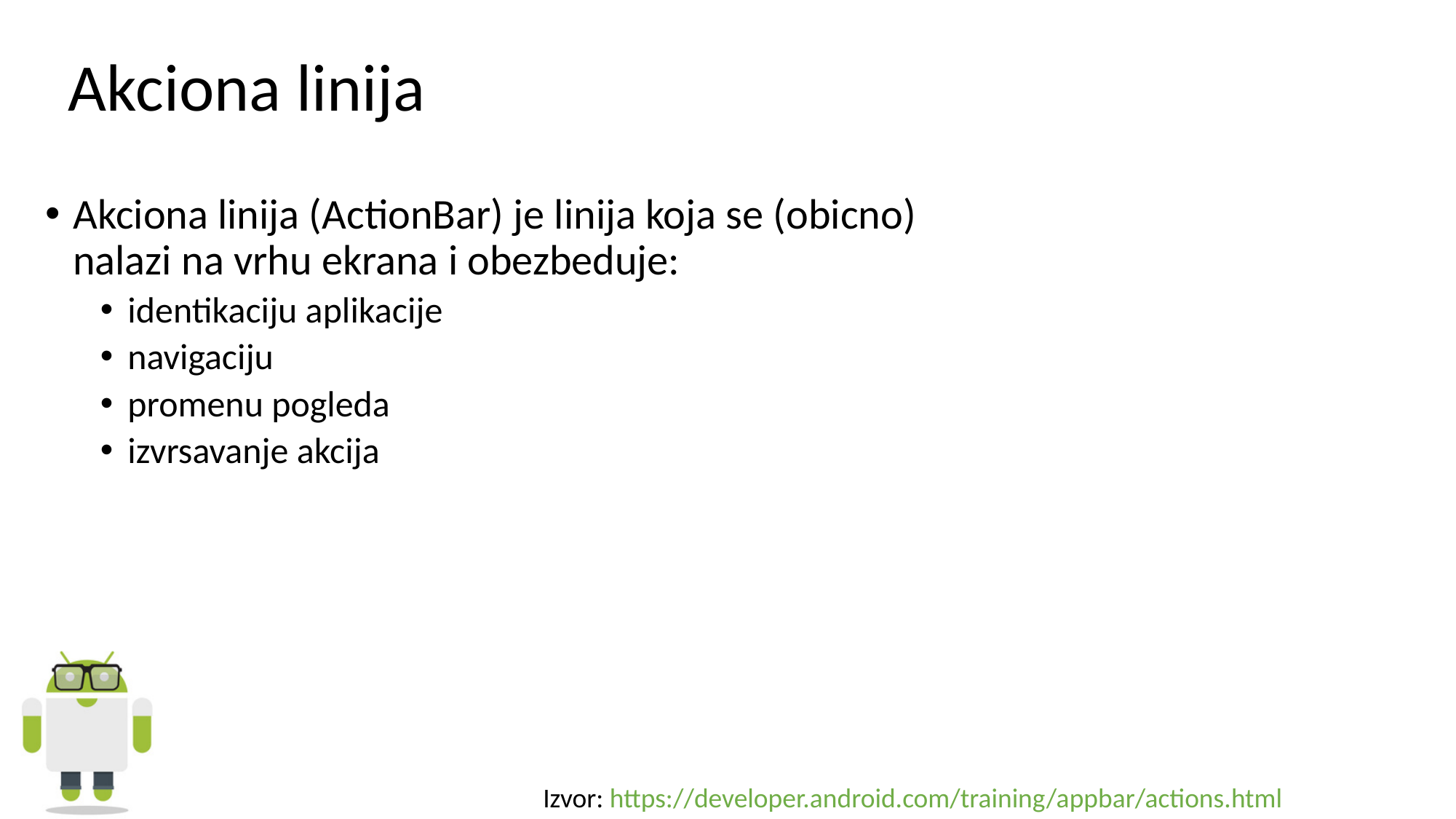

# Akciona linija
Akciona linija (ActionBar) je linija koja se (obicno) nalazi na vrhu ekrana i obezbeduje:
identikaciju aplikacije
navigaciju
promenu pogleda
izvrsavanje akcija
Izvor: https://developer.android.com/training/appbar/actions.html